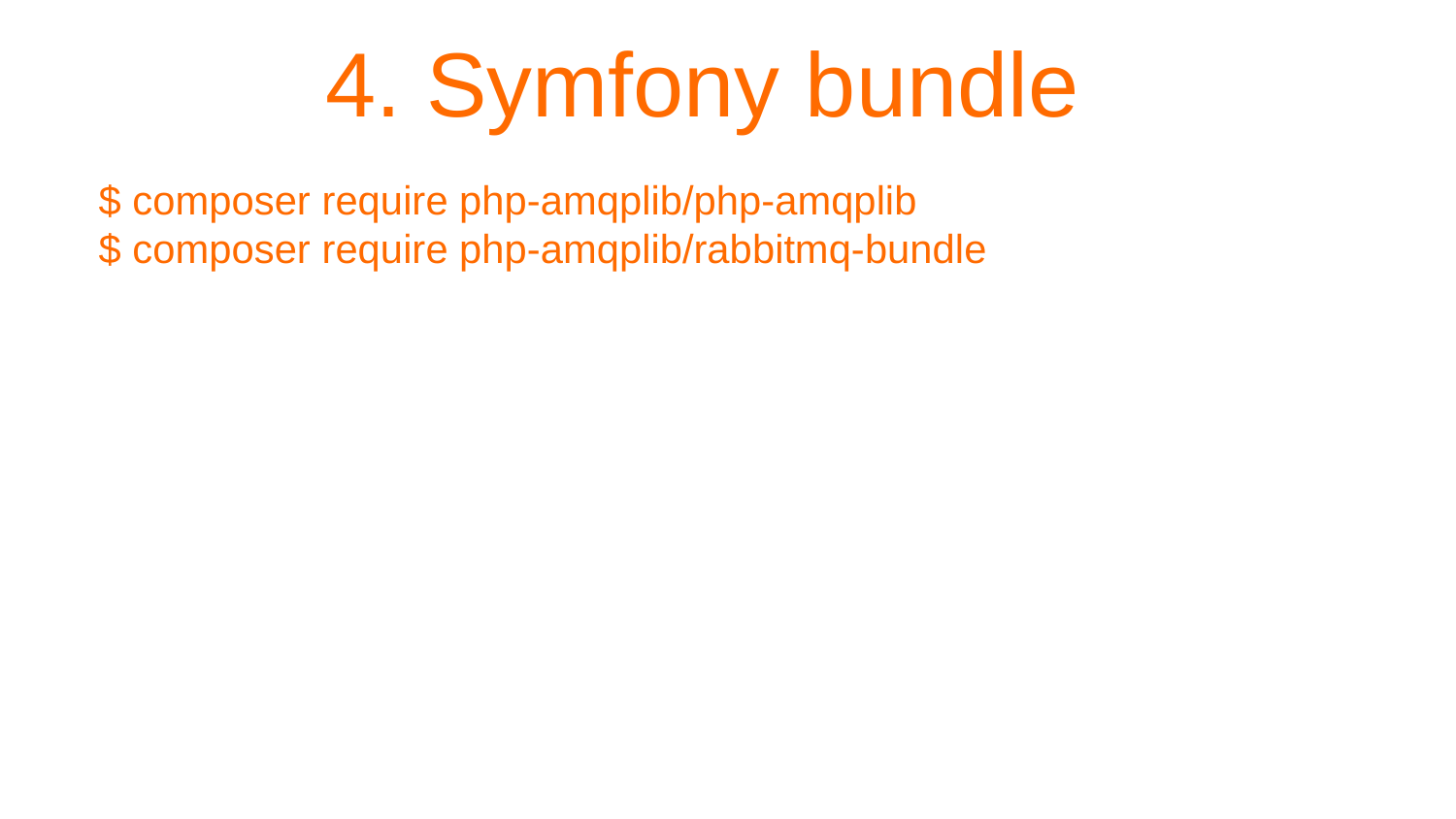

# 4. Symfony bundle
$ composer require php-amqplib/php-amqplib
$ composer require php-amqplib/rabbitmq-bundle